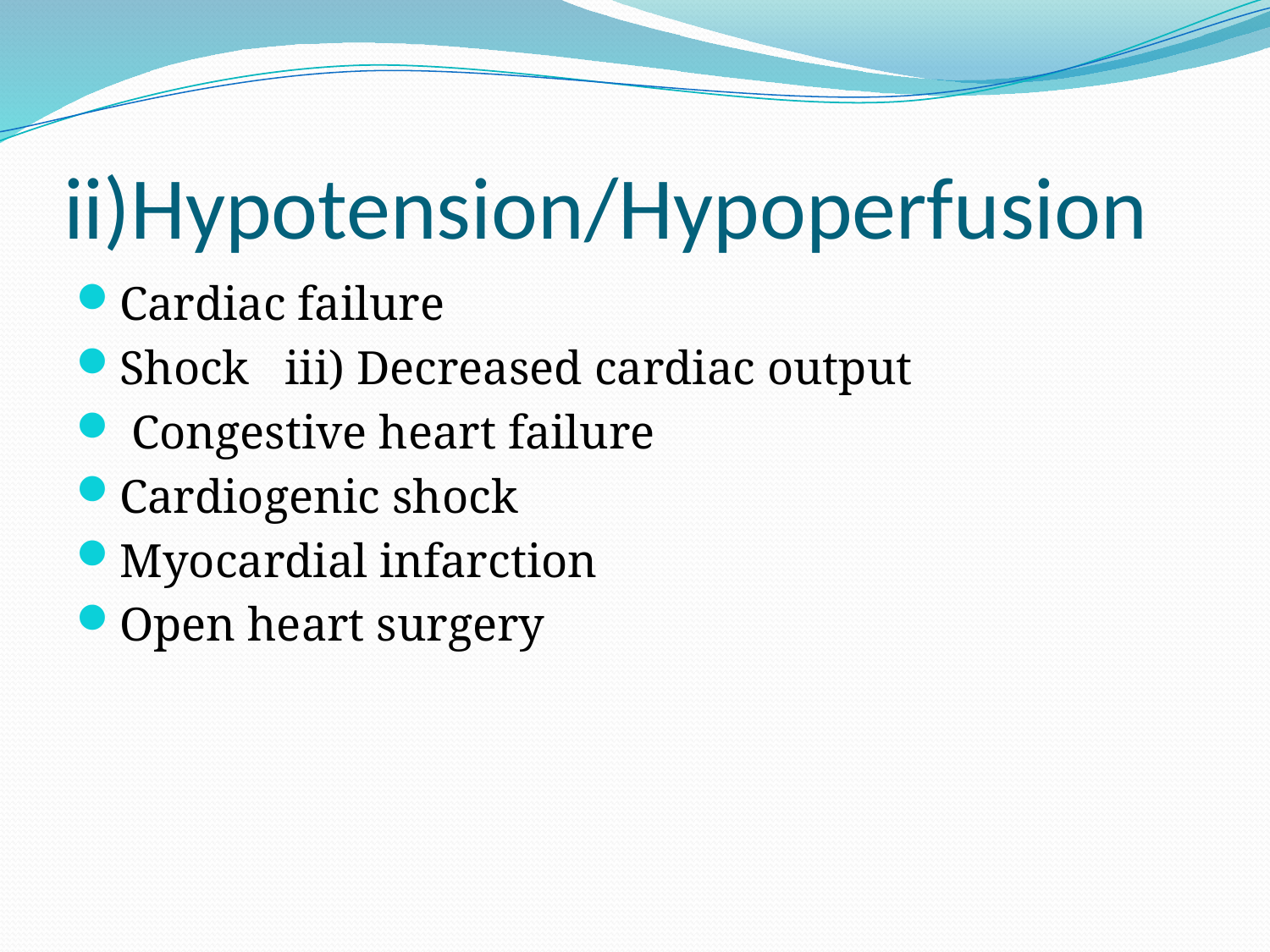

# ii)Hypotension/Hypoperfusion
Cardiac failure
Shock   iii) Decreased cardiac output
 Congestive heart failure
Cardiogenic shock
Myocardial infarction
Open heart surgery